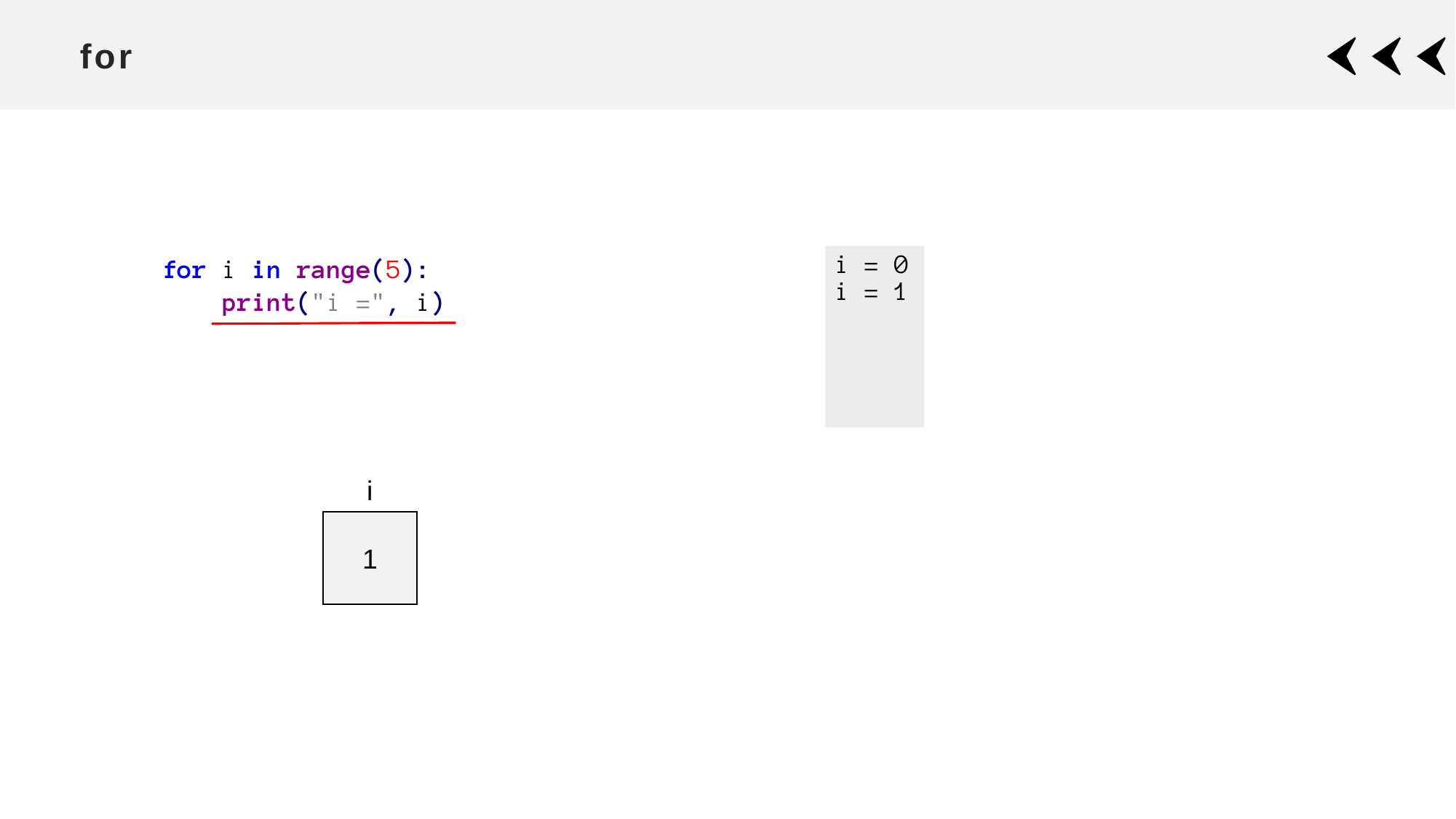

# for
for i in range(5):
    print("i =", i)
| i = 0 i = 1 |
| --- |
i
1